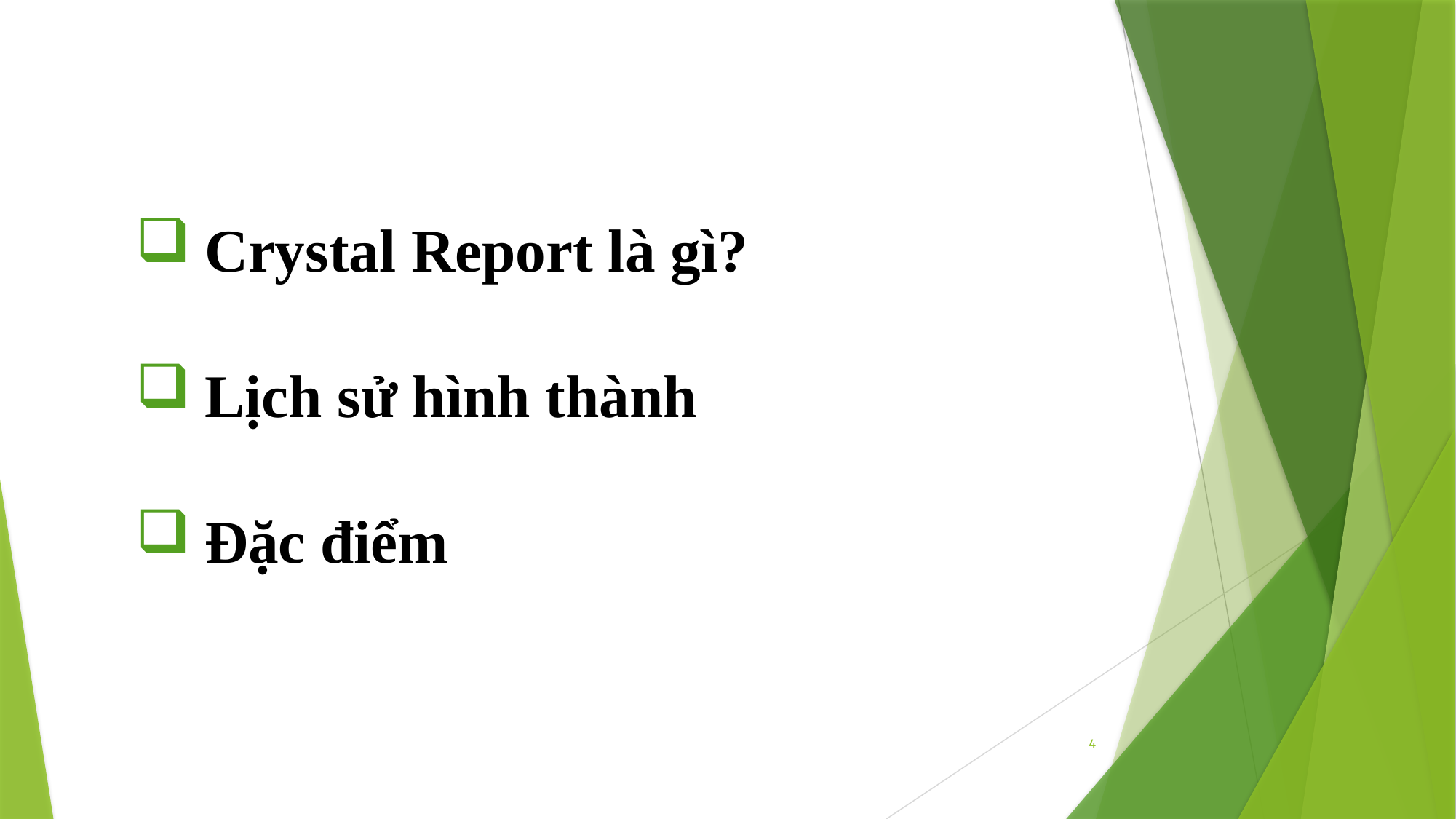

Crystal Report là gì?
Lịch sử hình thành
Đặc điểm
4